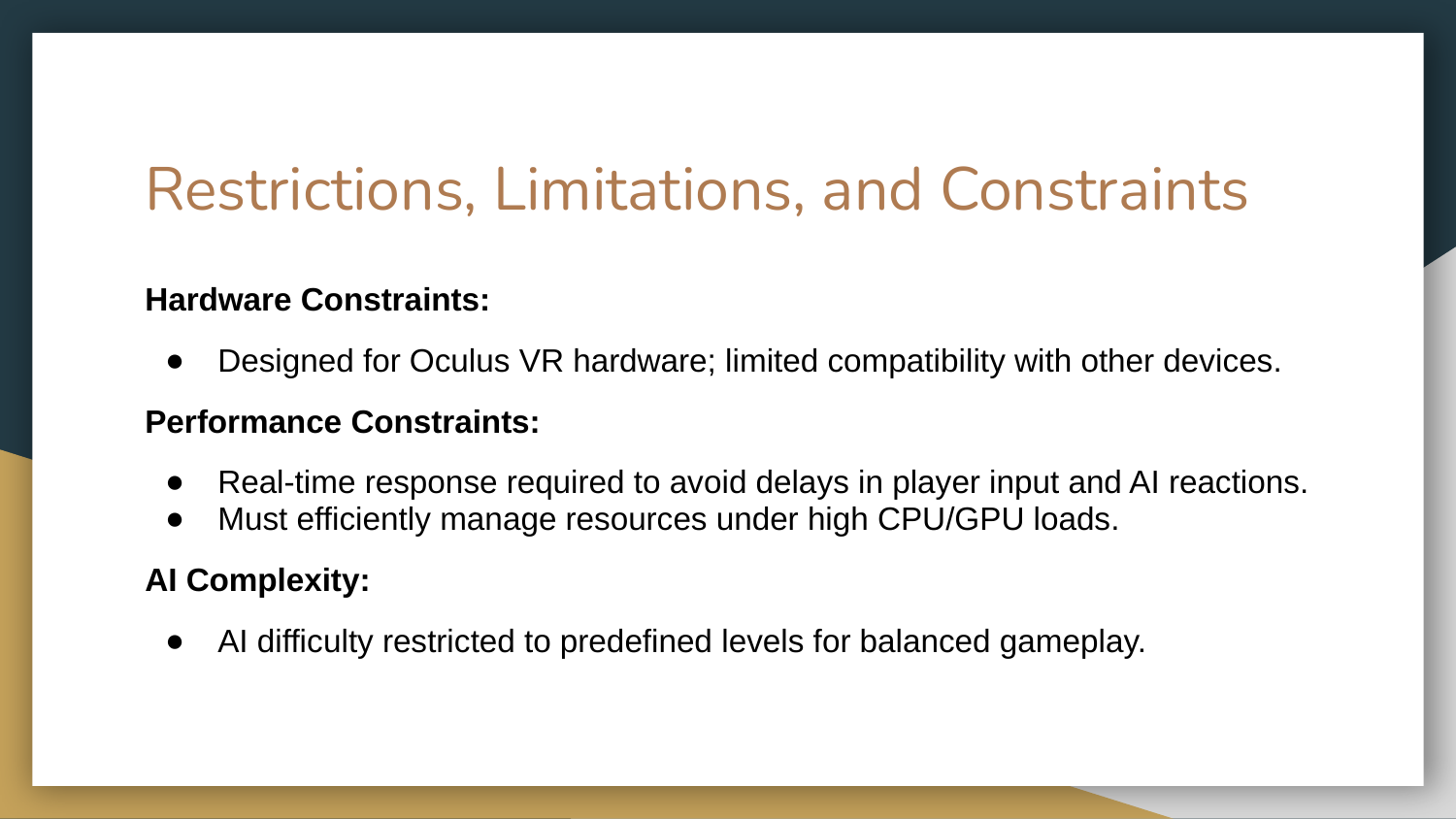

# Restrictions, Limitations, and Constraints
Hardware Constraints:
Designed for Oculus VR hardware; limited compatibility with other devices.
Performance Constraints:
Real-time response required to avoid delays in player input and AI reactions.
Must efficiently manage resources under high CPU/GPU loads.
AI Complexity:
AI difficulty restricted to predefined levels for balanced gameplay.